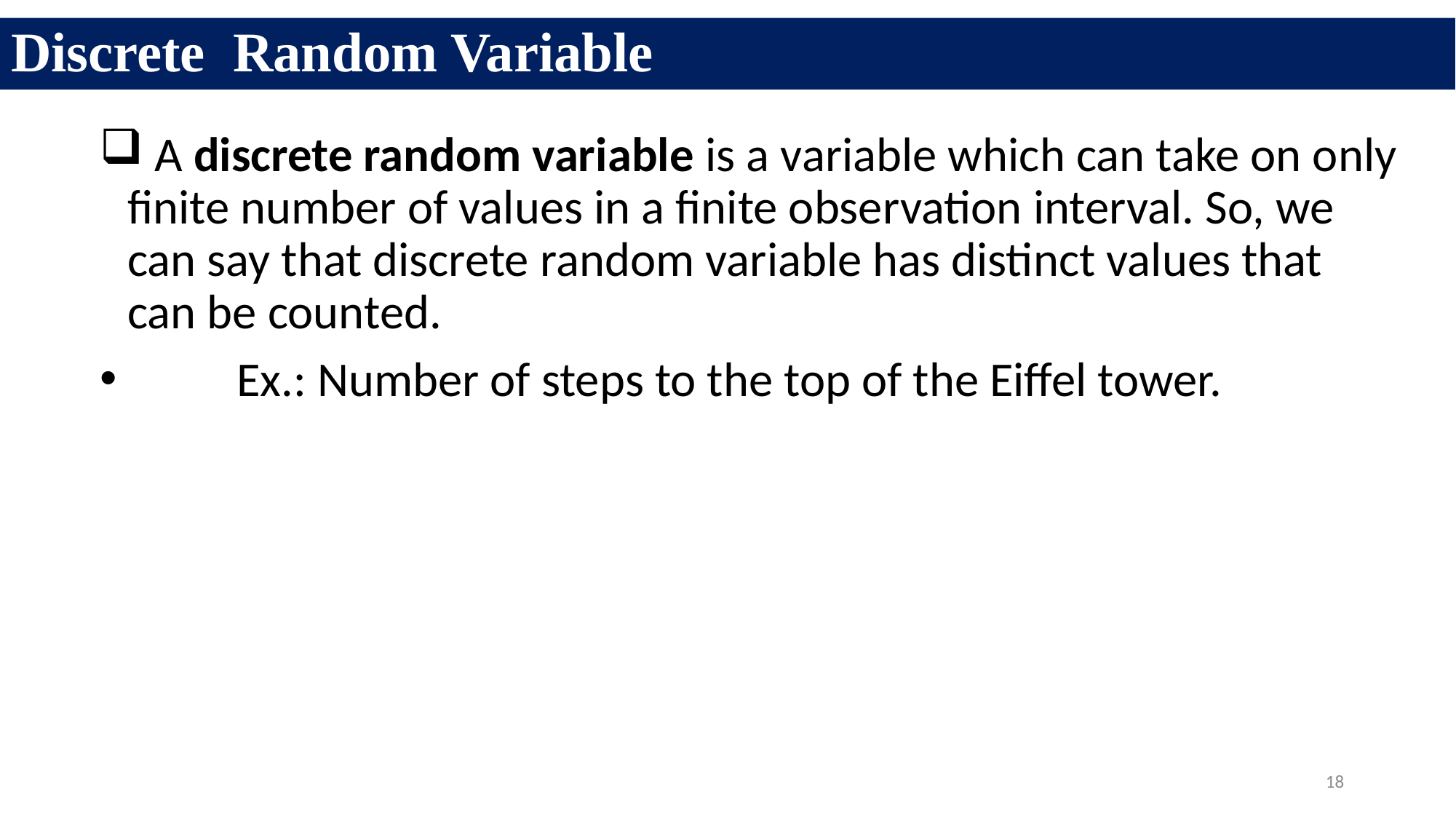

# Discrete  Random Variable
 A discrete random variable is a variable which can take on only finite number of values in a finite observation interval. So, we can say that discrete random variable has distinct values that can be counted.
	Ex.: Number of steps to the top of the Eiffel tower.

18